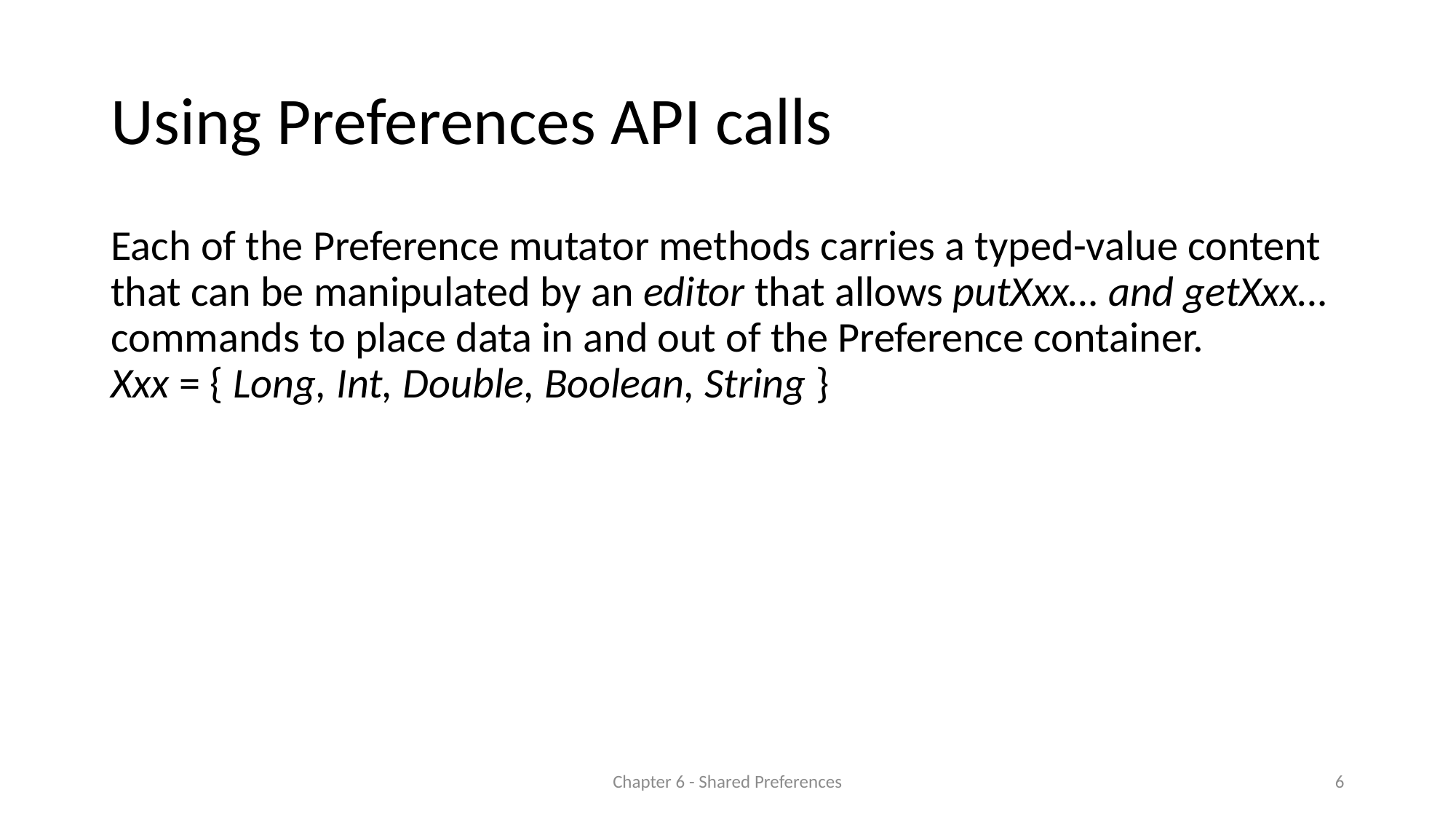

# Using Preferences API calls
Each of the Preference mutator methods carries a typed-value content that can be manipulated by an editor that allows putXxx… and getXxx… commands to place data in and out of the Preference container.
Xxx = { Long, Int, Double, Boolean, String }
Chapter 6 - Shared Preferences
6